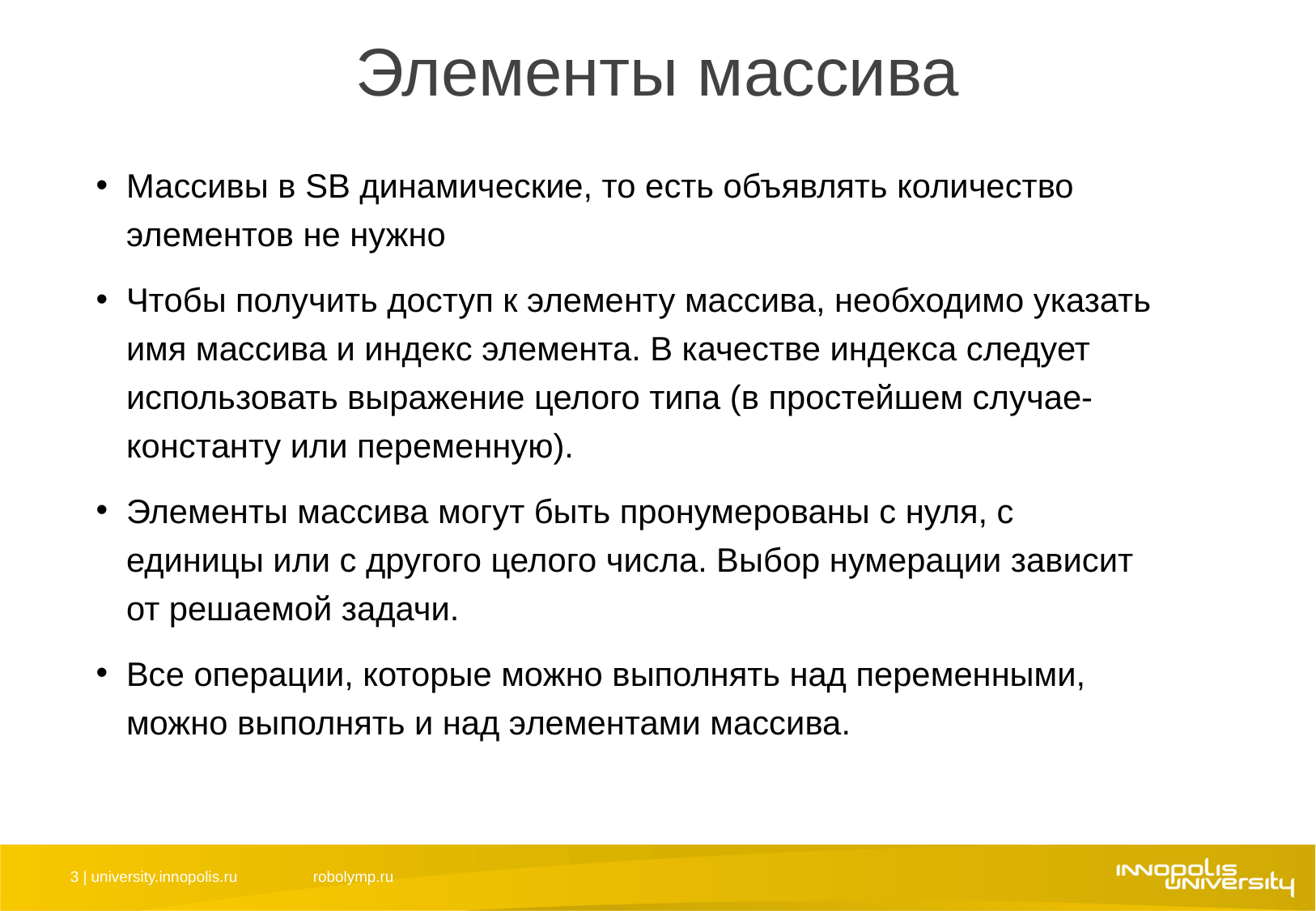

Элементы массива
Массивы в SB динамические, то есть объявлять количество элементов не нужно
Чтобы получить доступ к элементу массива, необходимо указать имя массива и индекс элемента. В качестве индекса следует использовать выражение целого типа (в простейшем случае-константу или переменную).
Элементы массива могут быть пронумерованы с нуля, с единицы или с другого целого числа. Выбор нумерации зависит от решаемой задачи.
Все операции, которые можно выполнять над переменными, можно выполнять и над элементами массива.